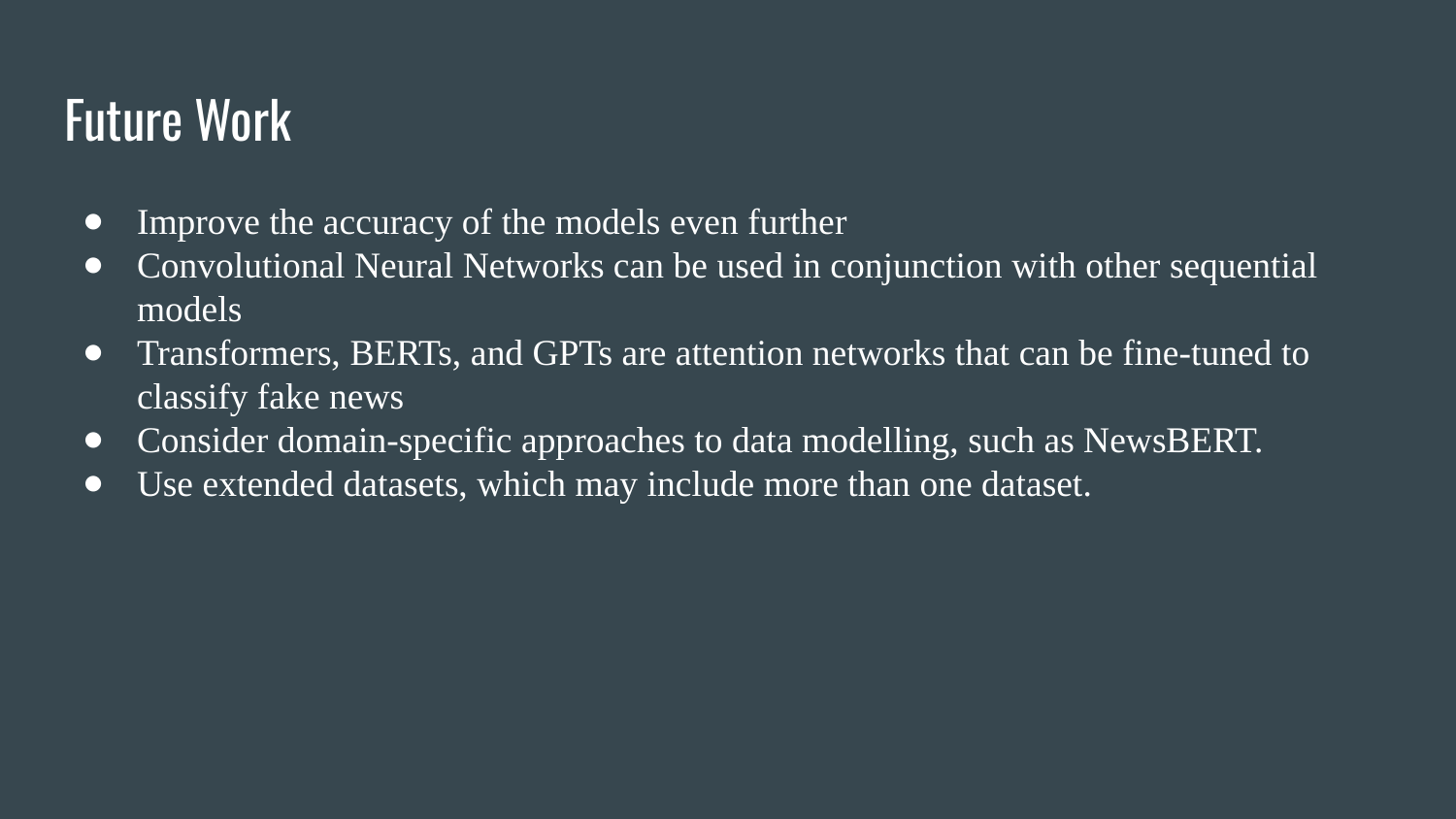

# Future Work
Improve the accuracy of the models even further
Convolutional Neural Networks can be used in conjunction with other sequential models
Transformers, BERTs, and GPTs are attention networks that can be fine-tuned to classify fake news
Consider domain-specific approaches to data modelling, such as NewsBERT.
Use extended datasets, which may include more than one dataset.